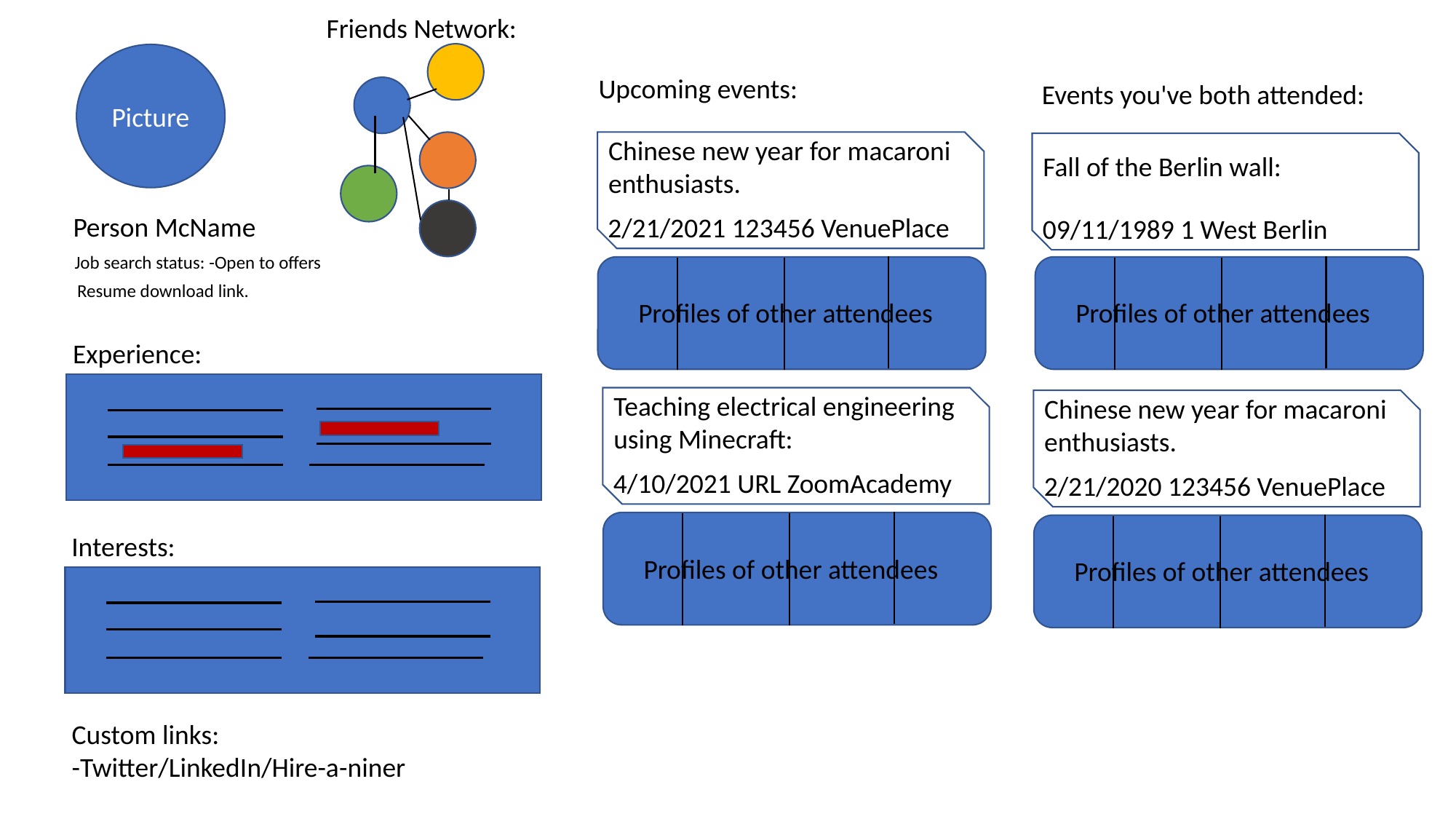

Friends Network:

Picture
Upcoming events:

Events you've both attended:

Chinese new year for macaroni enthusiasts.

Fall of the Berlin wall:

Person McName
2/21/2021 123456 VenuePlace
09/11/1989 1 West Berlin
Job search status: -Open to offers

Resume download link.
Profiles of other attendees
Profiles of other attendees
Experience:

Teaching electrical engineering using Minecraft:
Chinese new year for macaroni enthusiasts.

4/10/2021 URL ZoomAcademy
2/21/2020 123456 VenuePlace

Interests:

Profiles of other attendees
Profiles of other attendees

Custom links:
-Twitter/LinkedIn/Hire-a-niner